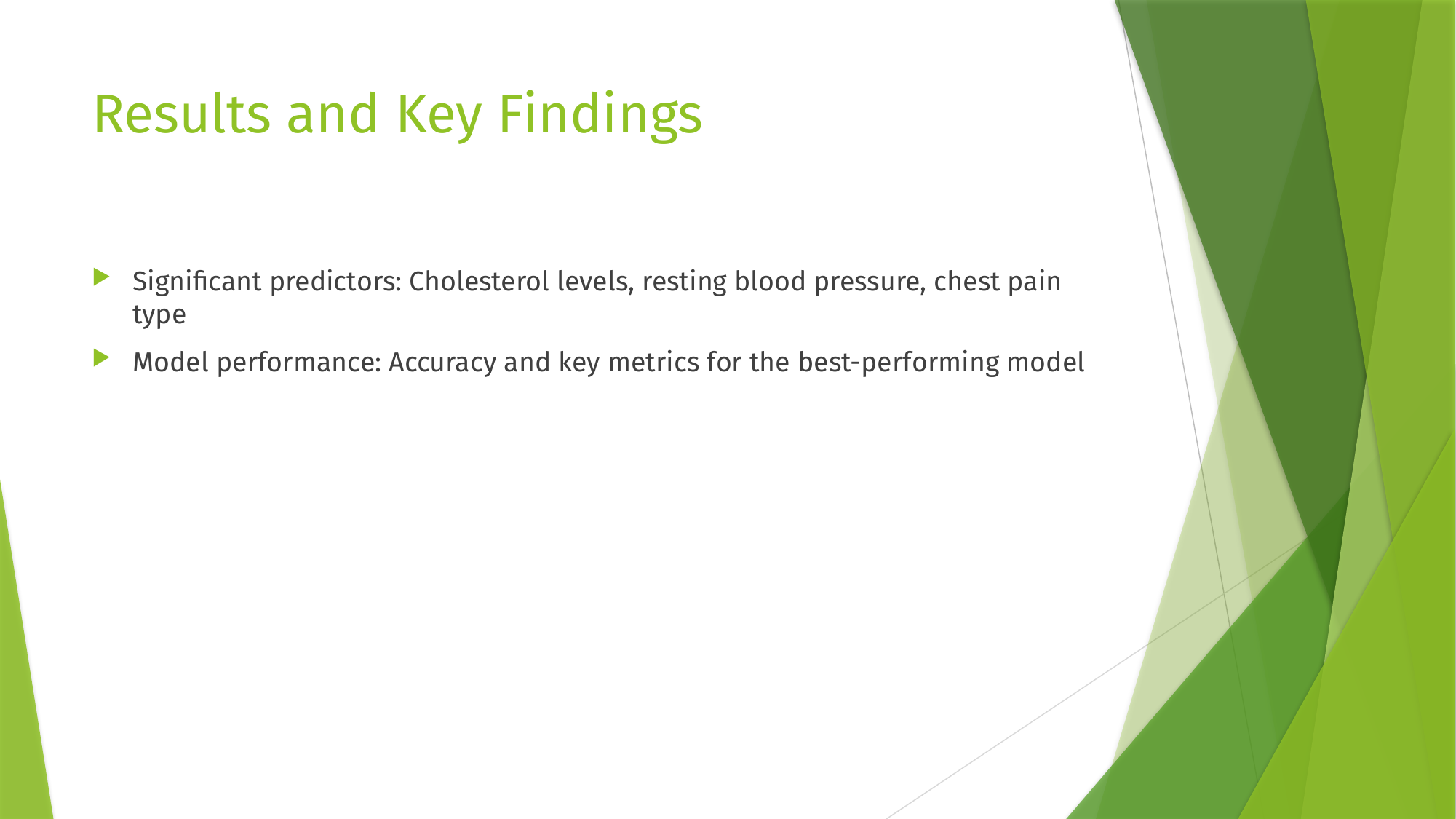

# Results and Key Findings
Significant predictors: Cholesterol levels, resting blood pressure, chest pain type
Model performance: Accuracy and key metrics for the best-performing model